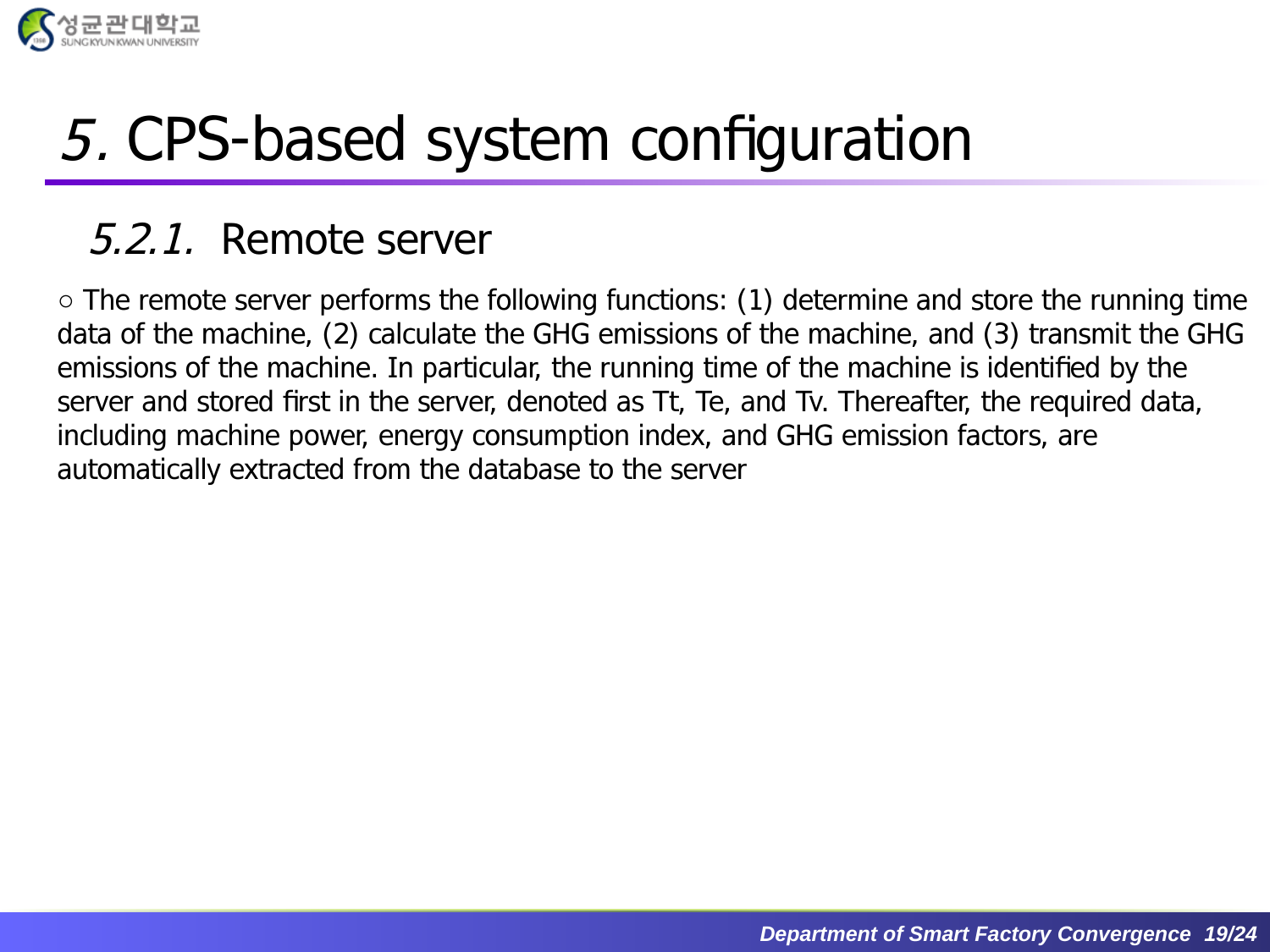

# 5. CPS-based system configuration
5.2.1.  Remote server
○ The remote server performs the following functions: (1) determine and store the running time data of the machine, (2) calculate the GHG emissions of the machine, and (3) transmit the GHG emissions of the machine. In particular, the running time of the machine is identified by the server and stored first in the server, denoted as Tt, Te, and Tv. Thereafter, the required data, including machine power, energy consumption index, and GHG emission factors, are automatically extracted from the database to the server